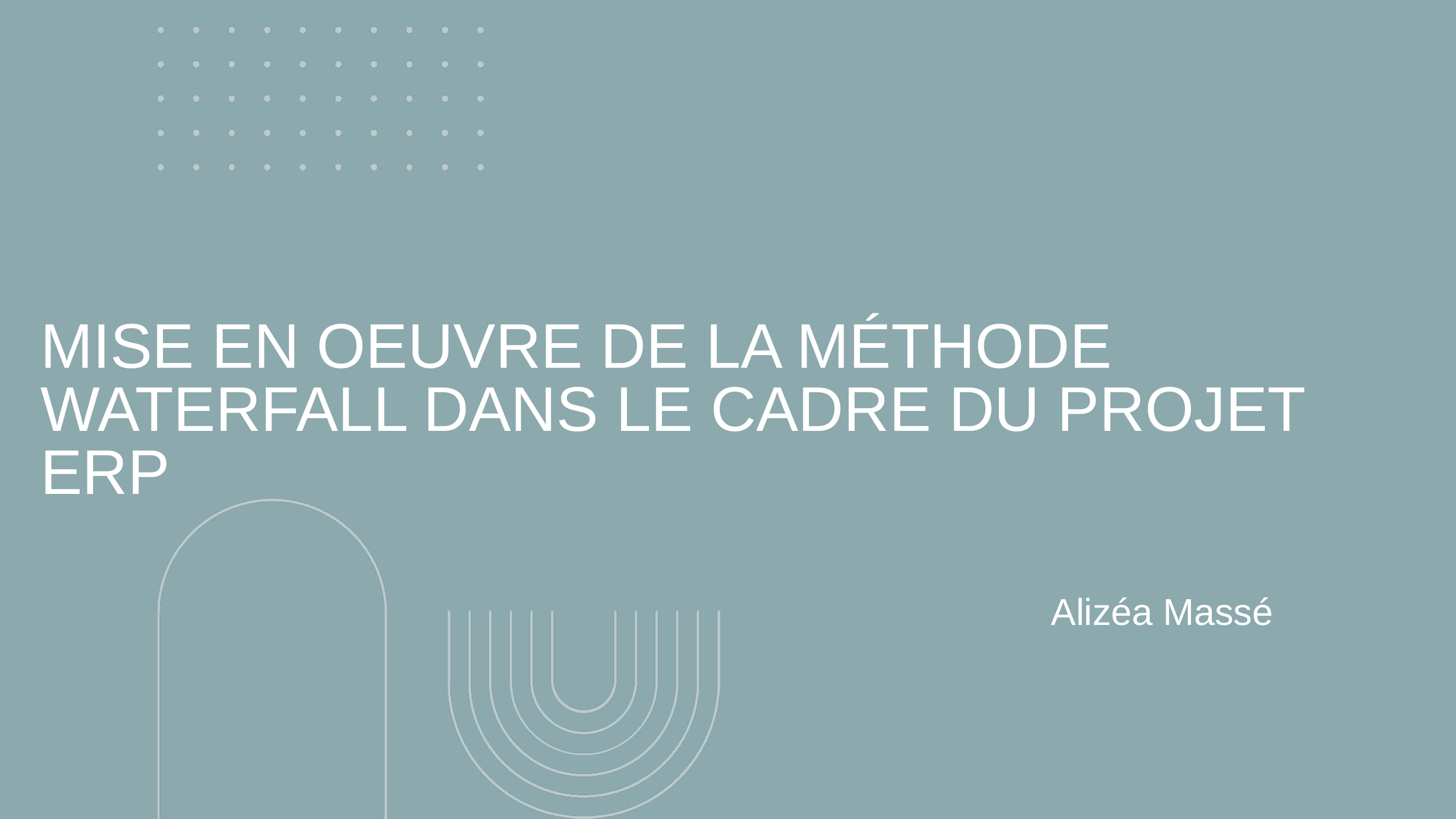

MISE EN OEUVRE DE LA MÉTHODE WATERFALL DANS LE CADRE DU PROJET ERP

Alizéa Massé